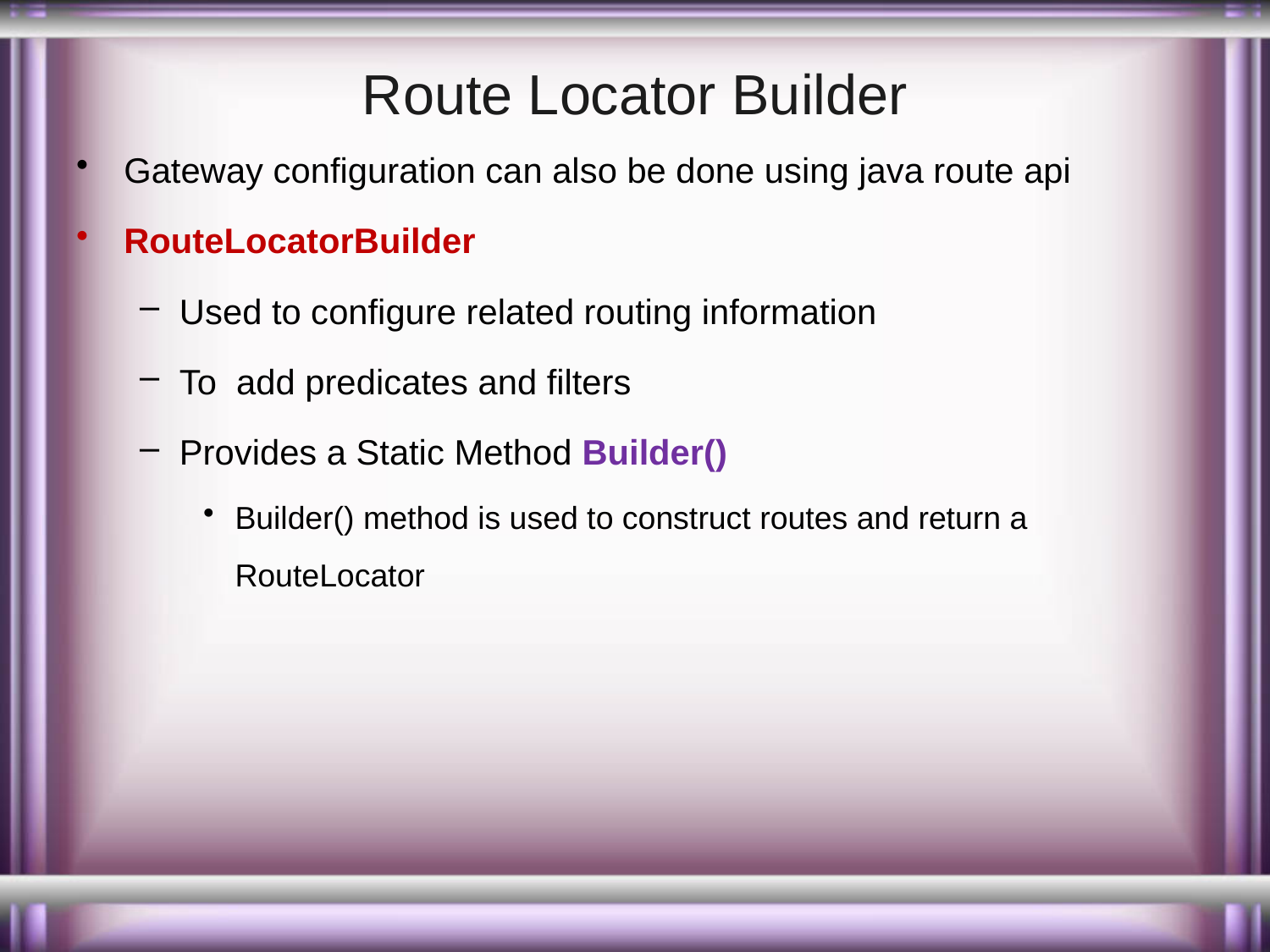

# Route Locator Builder
Gateway configuration can also be done using java route api
RouteLocatorBuilder
Used to configure related routing information
To  add predicates and filters
Provides a Static Method Builder()
Builder() method is used to construct routes and return a RouteLocator